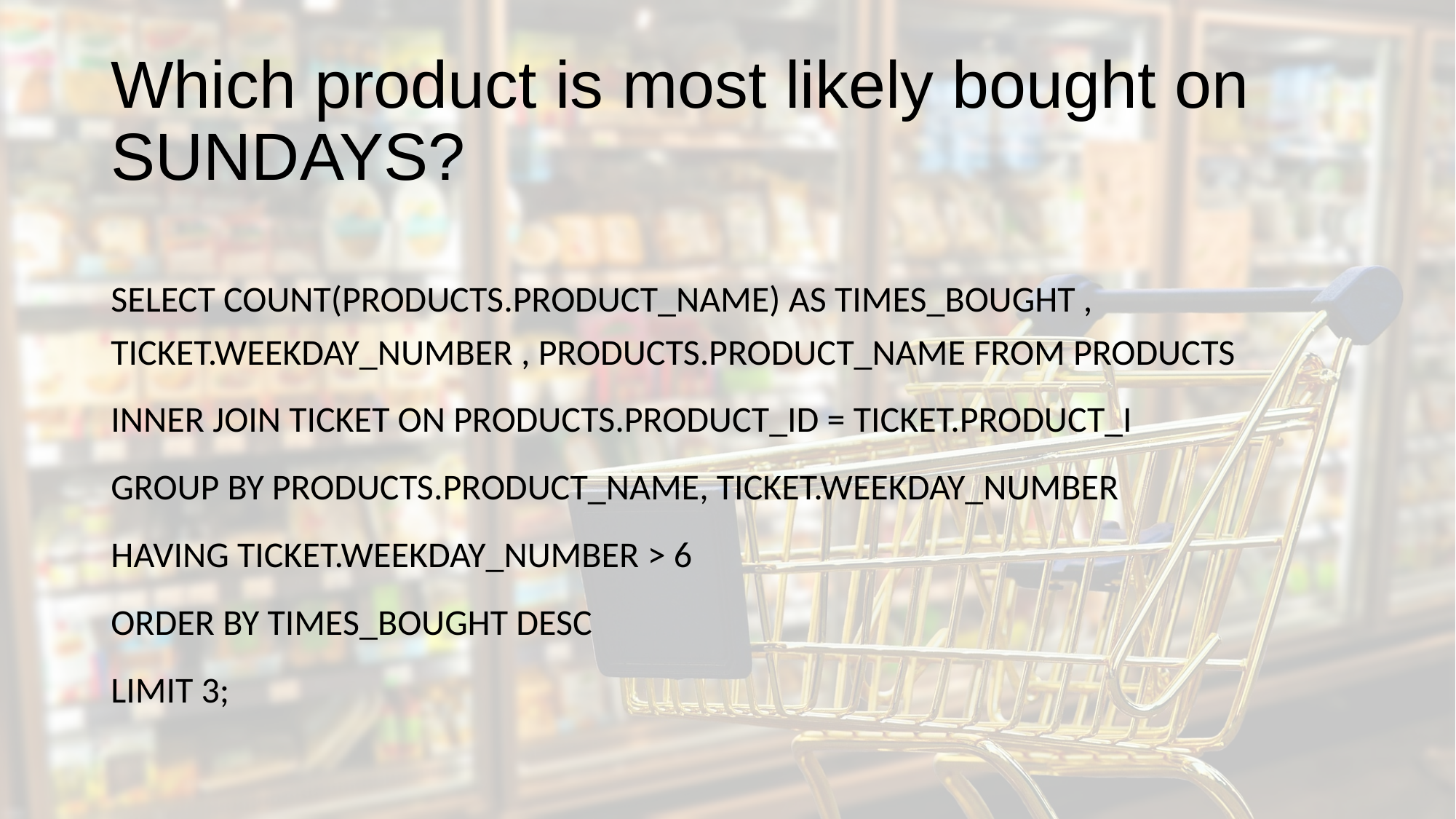

# Which product is most likely bought on SUNDAYS?

SELECT COUNT(PRODUCTS.PRODUCT_NAME) AS TIMES_BOUGHT , TICKET.WEEKDAY_NUMBER , PRODUCTS.PRODUCT_NAME FROM PRODUCTS
INNER JOIN TICKET ON PRODUCTS.PRODUCT_ID = TICKET.PRODUCT_I
GROUP BY PRODUCTS.PRODUCT_NAME, TICKET.WEEKDAY_NUMBER
HAVING TICKET.WEEKDAY_NUMBER > 6
ORDER BY TIMES_BOUGHT DESC
LIMIT 3;